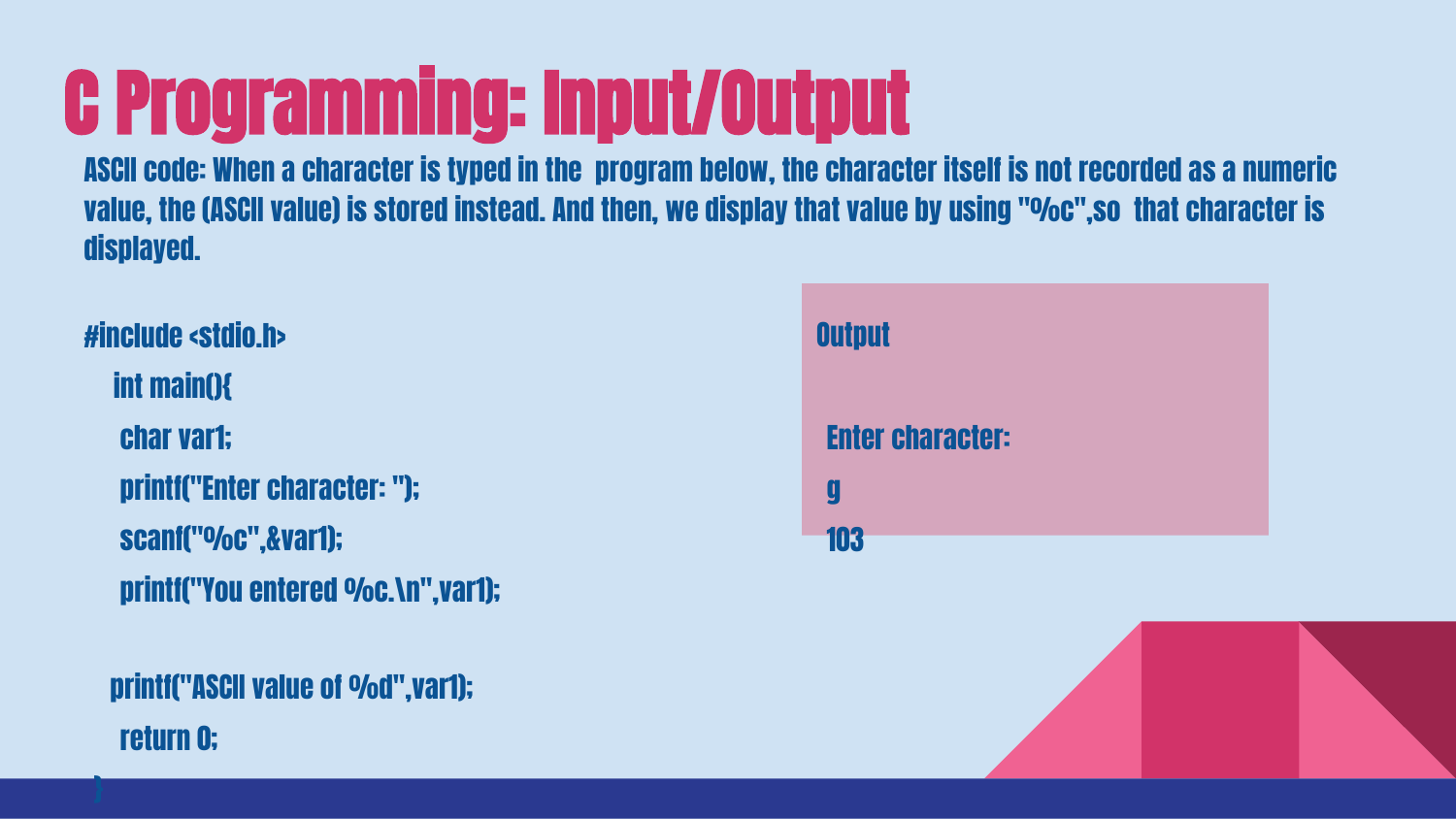

# C Programming: Input/Output

ASCII code: When a character is typed in the  program below, the character itself is not recorded as a numeric value, the (ASCII value) is stored instead. And then, we display that value by using "%c",so  that character is displayed.
#include <stdio.h>
   int main(){
    char var1;
    printf("Enter character: ");
    scanf("%c",&var1);
    printf("You entered %c.\n",var1);
    printf("ASCII value of %d",var1);
    return 0;
}

Output
Enter character:
g
103